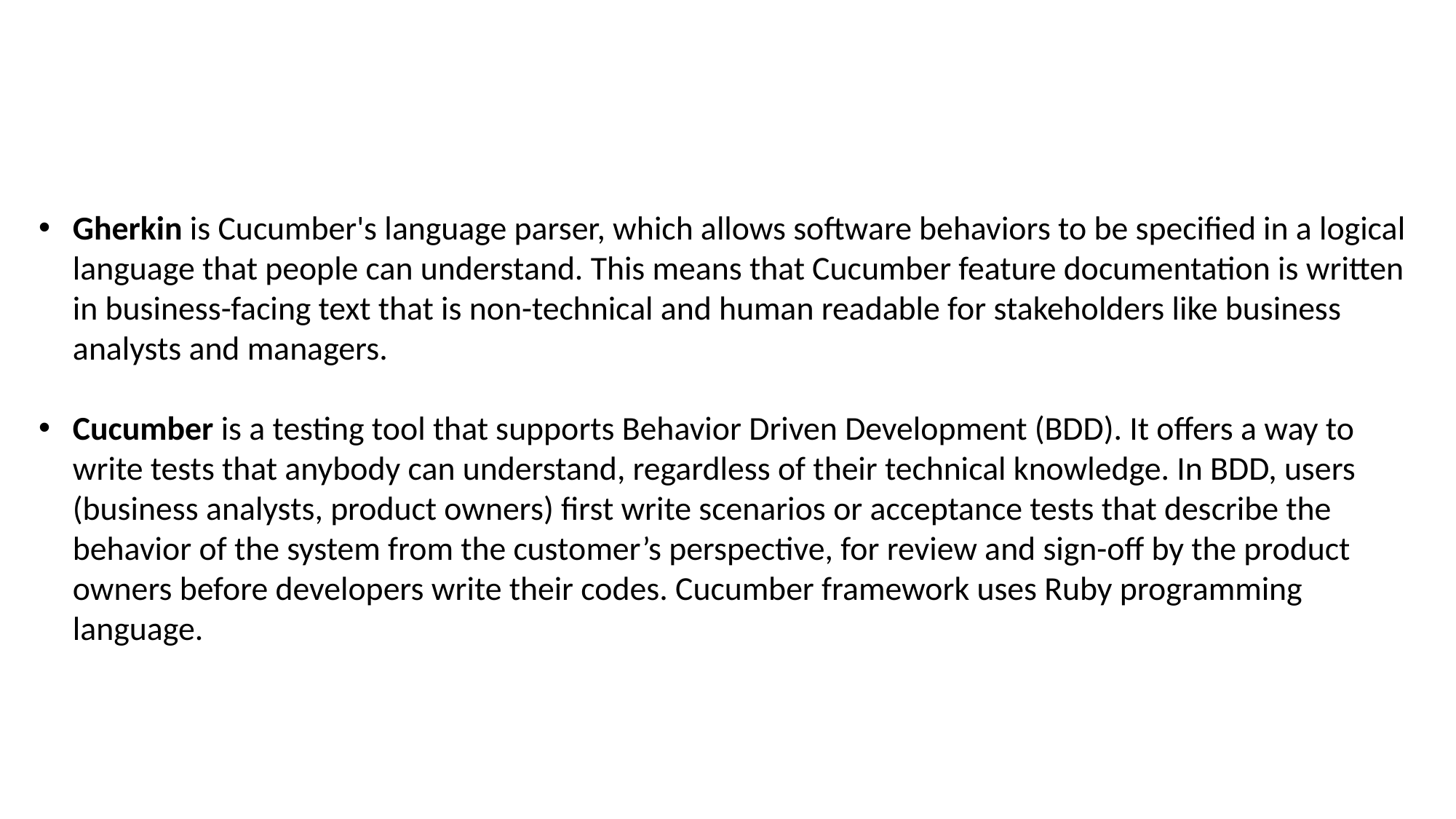

Gherkin is Cucumber's language parser, which allows software behaviors to be specified in a logical language that people can understand. This means that Cucumber feature documentation is written in business-facing text that is non-technical and human readable for stakeholders like business analysts and managers.

Cucumber is a testing tool that supports Behavior Driven Development (BDD). It offers a way to write tests that anybody can understand, regardless of their technical knowledge. In BDD, users (business analysts, product owners) first write scenarios or acceptance tests that describe the behavior of the system from the customer’s perspective, for review and sign-off by the product owners before developers write their codes. Cucumber framework uses Ruby programming language.